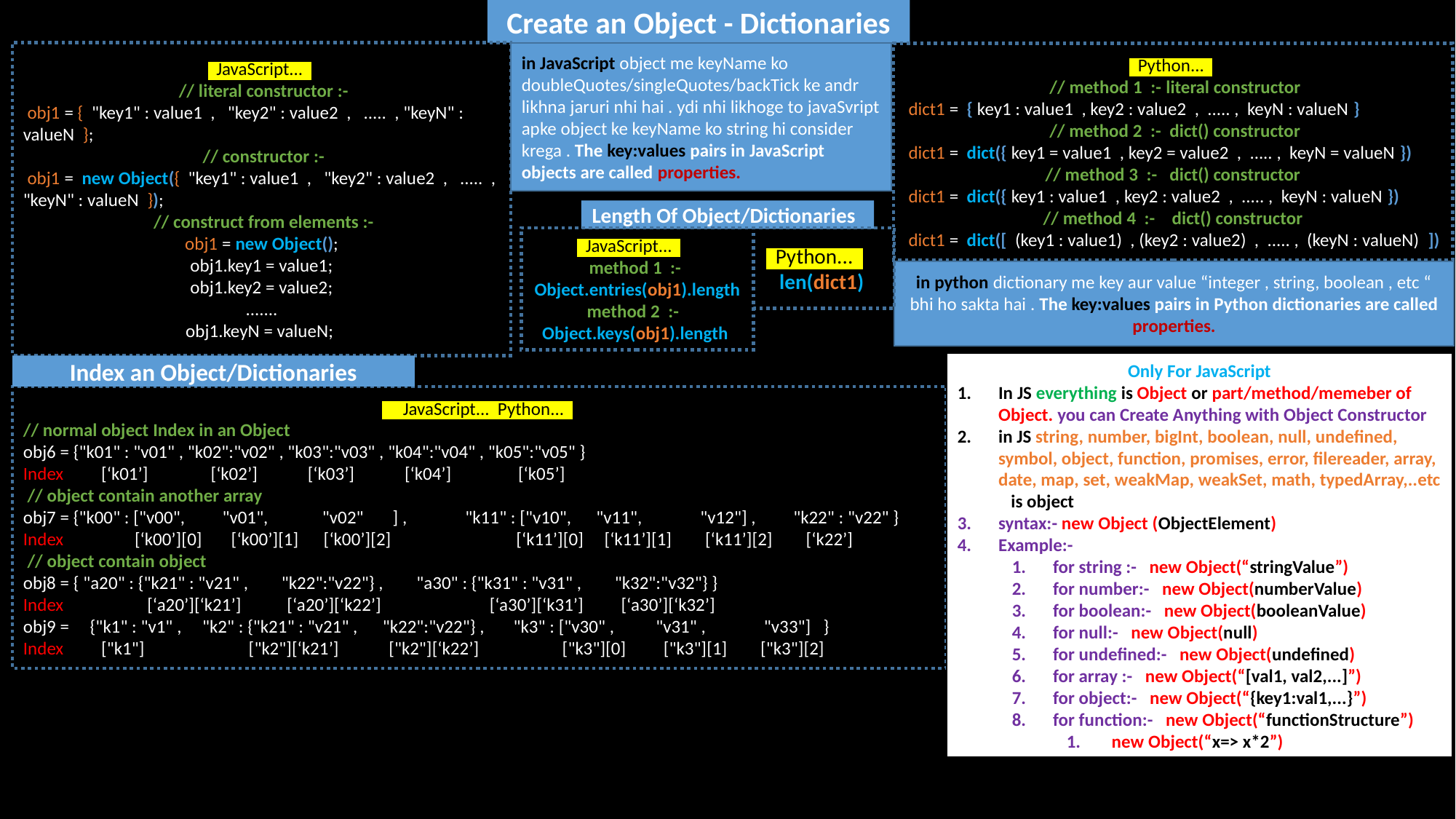

Create an Object - Dictionaries
  JavaScript...
  // literal constructor :-
 obj1 = {  "key1" : value1  ,   "key2" : value2  ,   .....  , "keyN" : valueN  };
  // constructor :-
 obj1 =  new Object({  "key1" : value1  ,   "key2" : value2  ,   .....  , "keyN" : valueN  });
 // construct from elements :-
 obj1 = new Object();
 obj1.key1 = value1;
obj1.key2 = value2;
 .......
obj1.keyN = valueN;
in JavaScript object me keyName ko doubleQuotes/singleQuotes/backTick ke andr likhna jaruri nhi hai . ydi nhi likhoge to javaSvript apke object ke keyName ko string hi consider krega . The key:values pairs in JavaScript objects are called properties.
  Python...
 // method 1  :- literal constructor
 dict1 =  { key1 : value1  , key2 : value2  ,  ..... ,  keyN : valueN }
 // method 2  :-  dict() constructor
 dict1 =  dict({ key1 = value1  , key2 = value2  ,  ..... ,  keyN = valueN })
// method 3  :-   dict() constructor
 dict1 =  dict({ key1 : value1  , key2 : value2  ,  ..... ,  keyN : valueN })
// method 4  :-    dict() constructor
 dict1 =  dict([  (key1 : value1)  , (key2 : value2)  ,  ..... ,  (keyN : valueN)  ])
Length Of Object/Dictionaries
  JavaScript...
method 1  :-
Object.entries(obj1).length
method 2  :-
Object.keys(obj1).length
  Python...
len(dict1)
in python dictionary me key aur value “integer , string, boolean , etc “ bhi ho sakta hai . The key:values pairs in Python dictionaries are called properties.
Only For JavaScript
In JS everything is Object or part/method/memeber of Object. you can Create Anything with Object Constructor
in JS string, number, bigInt, boolean, null, undefined, symbol, object, function, promises, error, filereader, array, date, map, set, weakMap, weakSet, math, typedArray,..etc    is object
syntax:- new Object (ObjectElement)
Example:-
for string :-   new Object(“stringValue”)
for number:-   new Object(numberValue)
for boolean:-   new Object(booleanValue)
for null:-   new Object(null)
for undefined:-   new Object(undefined)
for array :-   new Object(“[val1, val2,...]”)
for object:-   new Object(“{key1:val1,...}”)
for function:-   new Object(“functionStructure”)
 new Object(“x=> x*2”)
Index an Object/Dictionaries
     JavaScript...  Python...
// normal object Index in an Object
obj6 = {"k01" : "v01" , "k02":"v02" , "k03":"v03" , "k04":"v04" , "k05":"v05" }
Index         [‘k01’]               [‘k02’]            [‘k03’]            [‘k04’]                [‘k05’]
 // object contain another array
obj7 = {"k00" : ["v00",         "v01",             "v02"       ] ,              "k11" : ["v10",      "v11",              "v12"] ,         "k22" : "v22" }
Index                 [‘k00’][0]       [‘k00’][1]      [‘k00’][2]                              [‘k11’][0]     [‘k11’][1]        [‘k11’][2]        [‘k22’]
 // object contain object
obj8 = { "a20" : {"k21" : "v21" ,        "k22":"v22"} ,        "a30" : {"k31" : "v31" ,        "k32":"v32"} }
Index                    [‘a20’][‘k21’]           [‘a20’][‘k22’]                          [‘a30’][‘k31’]         [‘a30’][‘k32’]
obj9 =     {"k1" : "v1" ,     "k2" : {"k21" : "v21" ,      "k22":"v22"} ,       "k3" : ["v30" ,          "v31" ,              "v33"]   }
Index         ["k1"]                         ["k2"][‘k21’]            ["k2"][‘k22’]                    ["k3"][0]         ["k3"][1]        ["k3"][2]